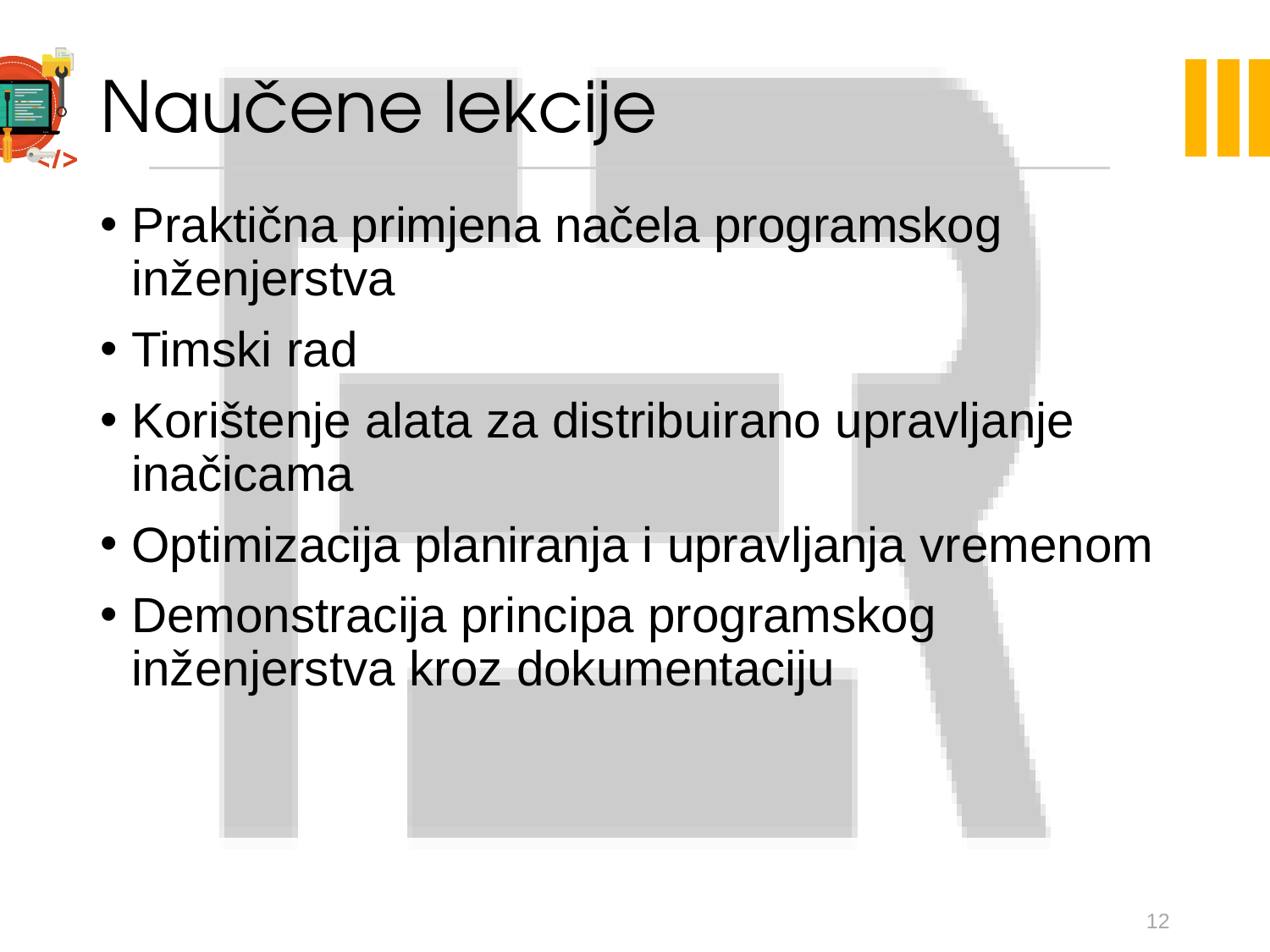

# Naučene lekcije
Praktična primjena načela programskog inženjerstva
Timski rad
Korištenje alata za distribuirano upravljanje inačicama
Optimizacija planiranja i upravljanja vremenom
Demonstracija principa programskog inženjerstva kroz dokumentaciju

12